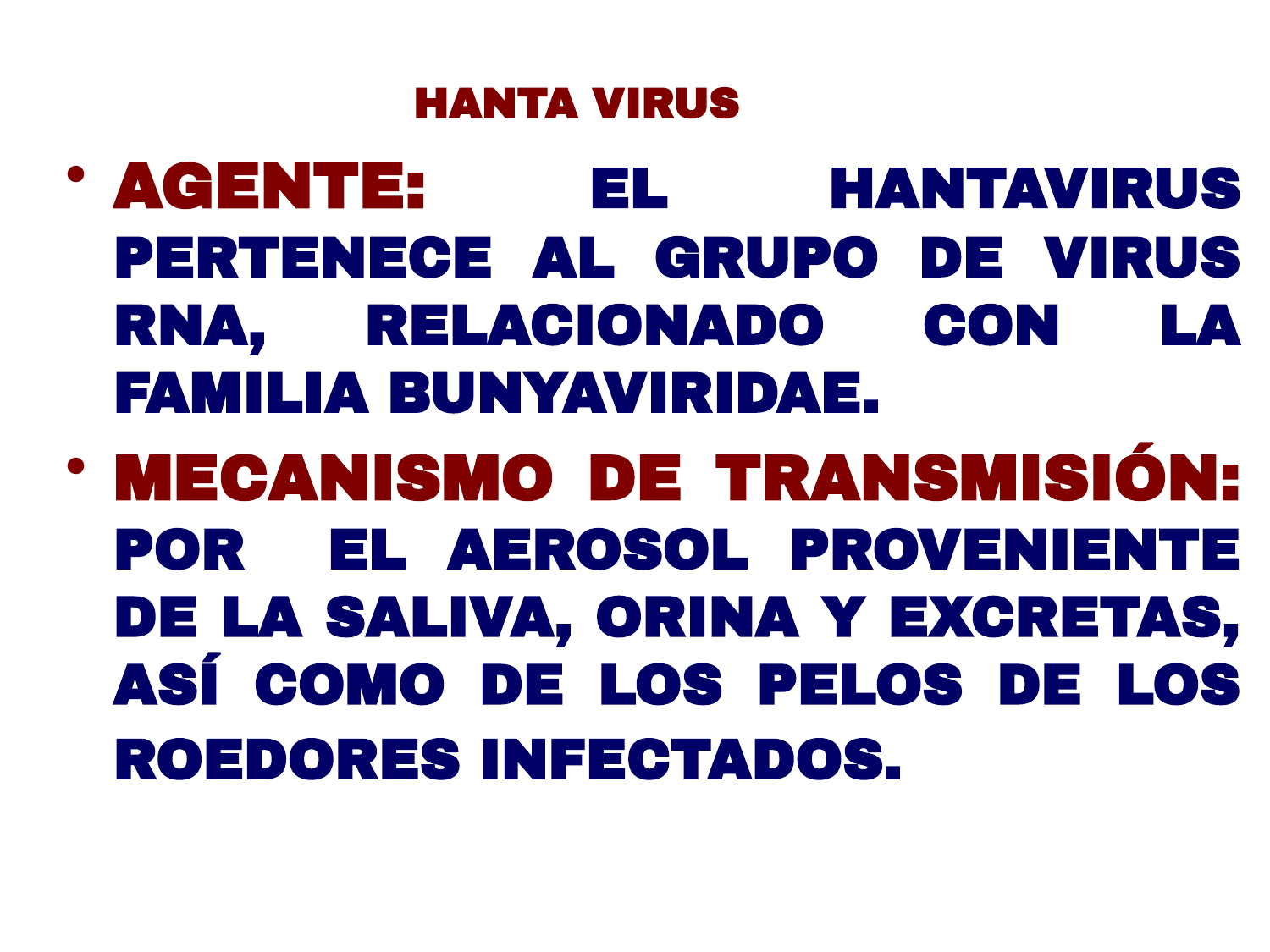

# HANTA VIRUS
AGENTE: EL HANTAVIRUS PERTENECE AL GRUPO DE VIRUS RNA, RELACIONADO CON LA FAMILIA BUNYAVIRIDAE.
MECANISMO DE TRANSMISIÓN: POR  EL AEROSOL PROVENIENTE DE LA SALIVA, ORINA Y EXCRETAS, ASÍ COMO DE LOS PELOS DE LOS ROEDORES INFECTADOS.